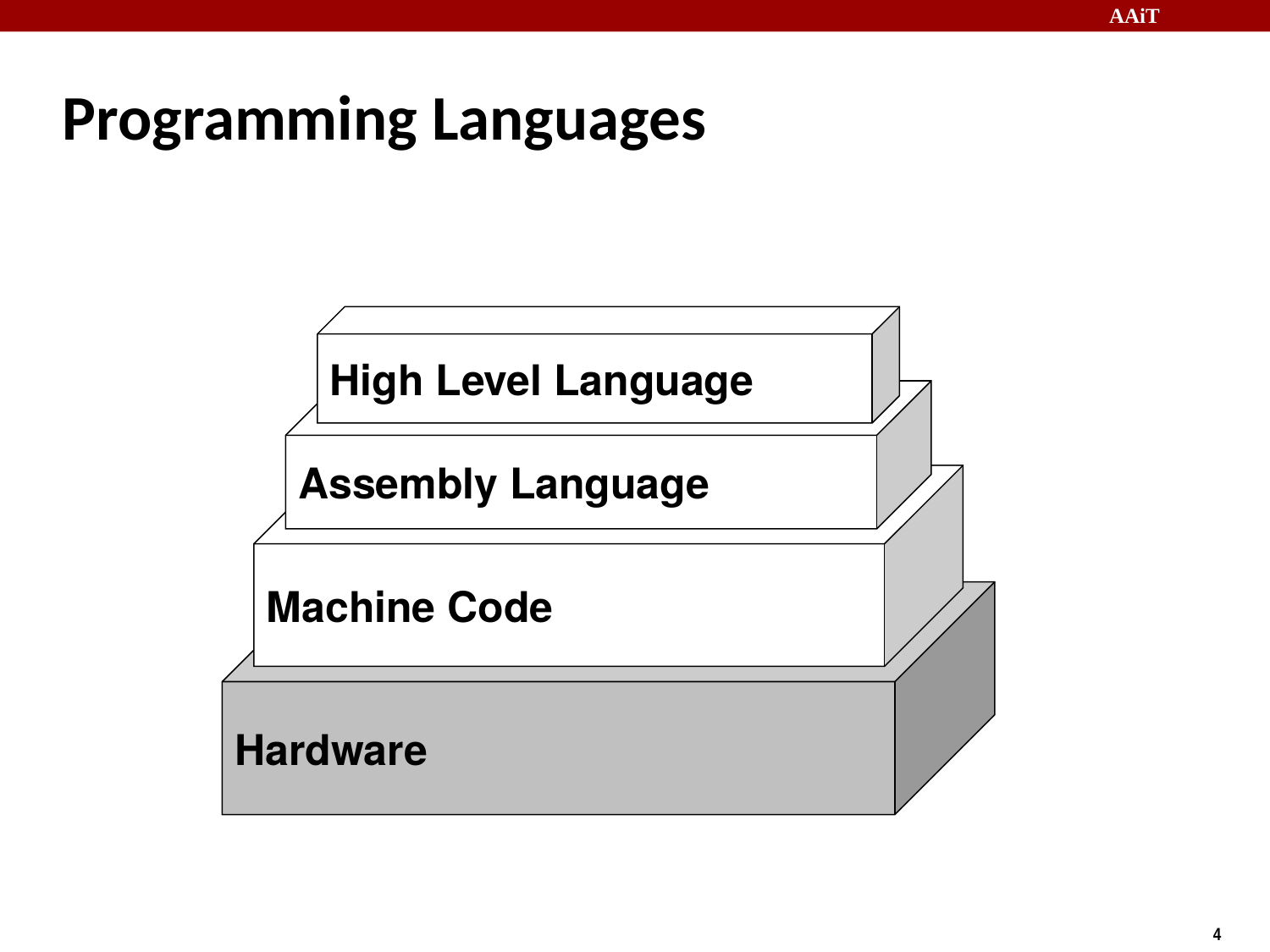

# Programming Languages
High Level Language
Assembly Language
Machine Code
Hardware